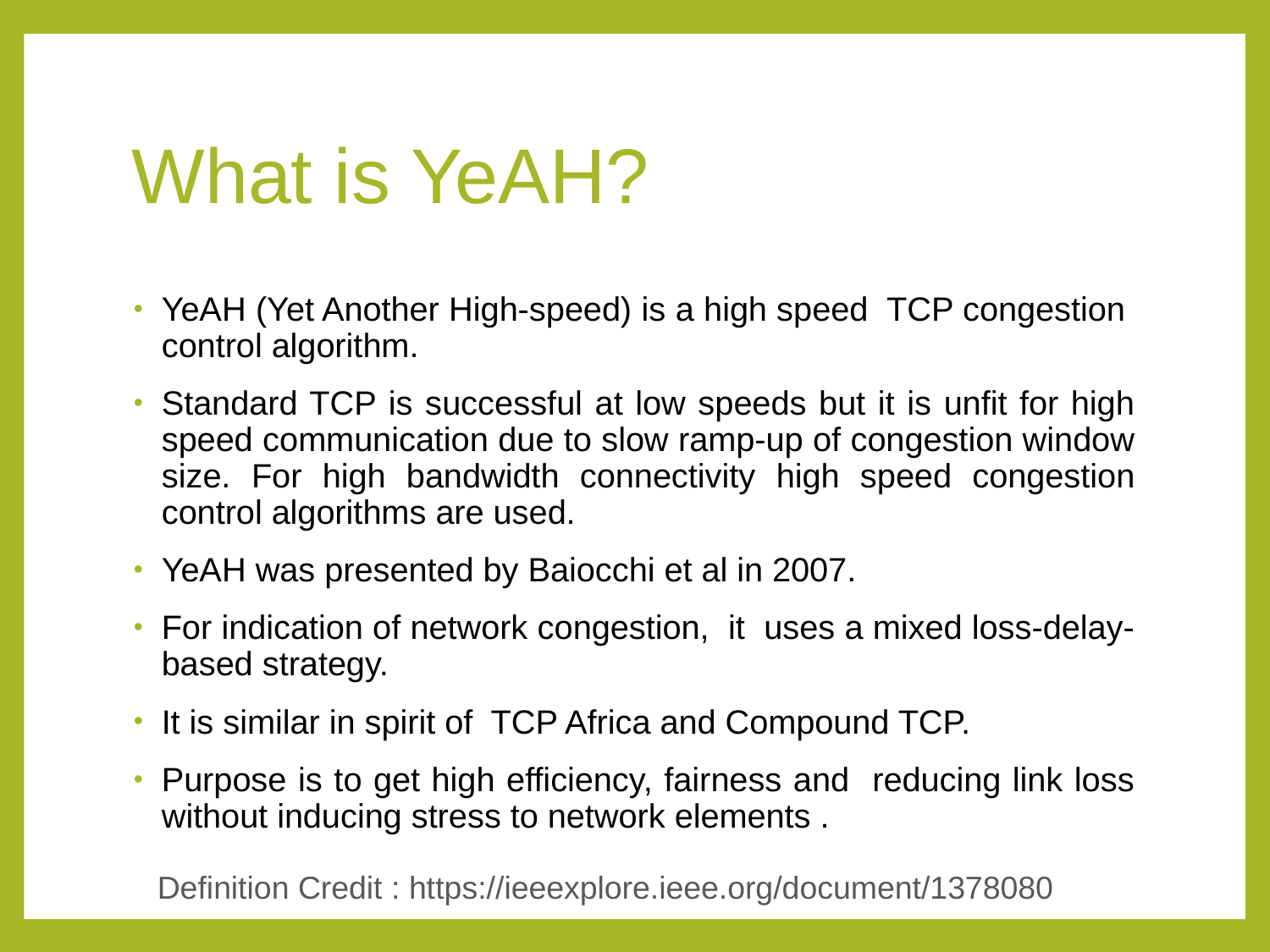

# What is YeAH?
YeAH (Yet Another High-speed) is a high speed  TCP congestion  control algorithm.
Standard TCP is successful at low speeds but it is unfit for high speed communication due to slow ramp-up of congestion window size. For high bandwidth connectivity high speed congestion control algorithms are used.
YeAH was presented by Baiocchi et al in 2007.
For indication of network congestion,  it  uses a mixed loss-delay-based strategy.
It is similar in spirit of  TCP Africa and Compound TCP.
Purpose is to get high efficiency, fairness and  reducing link loss without inducing stress to network elements .
Definition Credit : https://ieeexplore.ieee.org/document/1378080